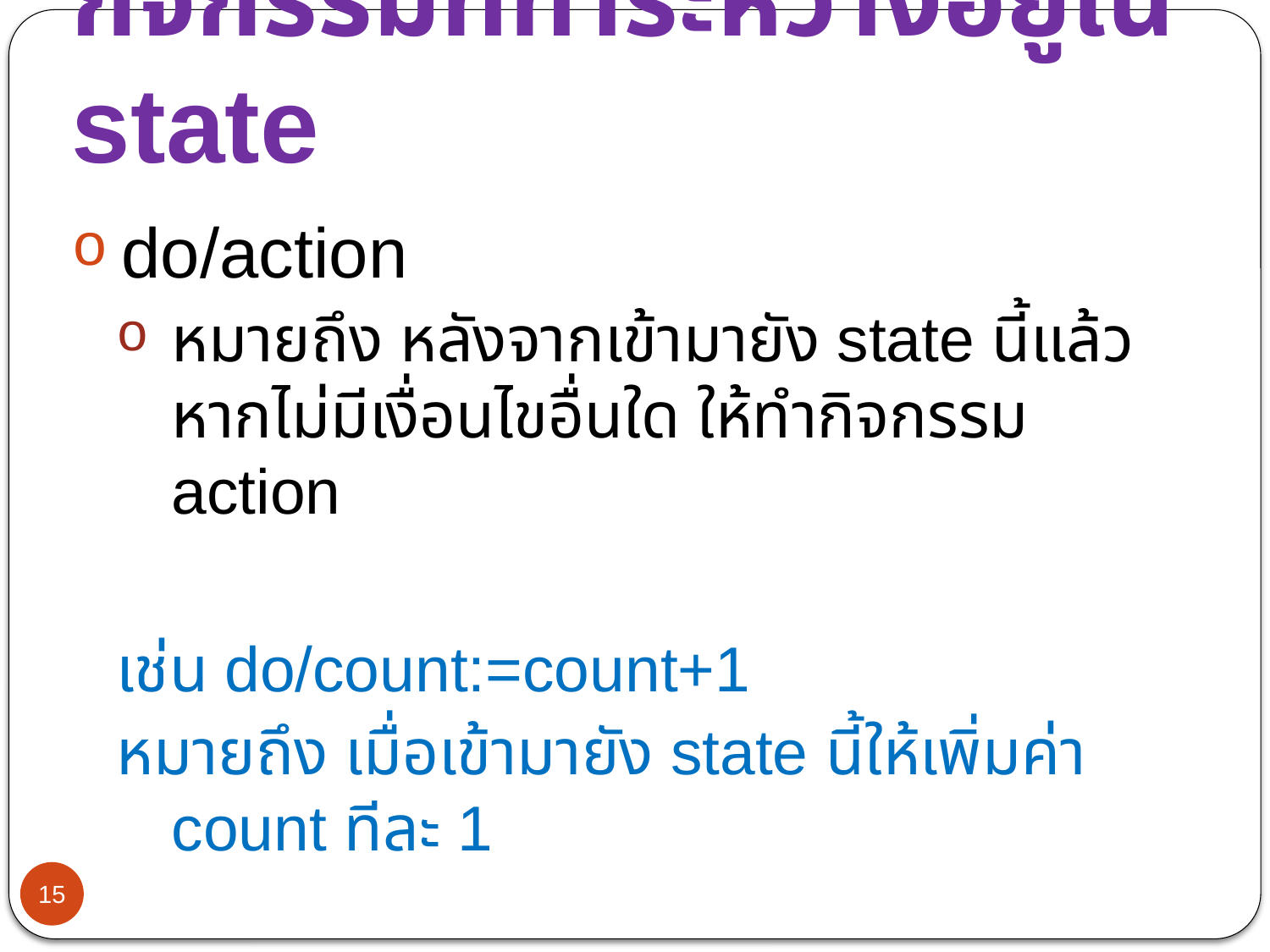

# กิจกรรมที่ทำระหว่างอยู่ใน state
do/action
หมายถึง หลังจากเข้ามายัง state นี้แล้ว หากไม่มีเงื่อนไขอื่นใด ให้ทำกิจกรรม action

เช่น do/count:=count+1
หมายถึง เมื่อเข้ามายัง state นี้ให้เพิ่มค่า count ทีละ 1

15